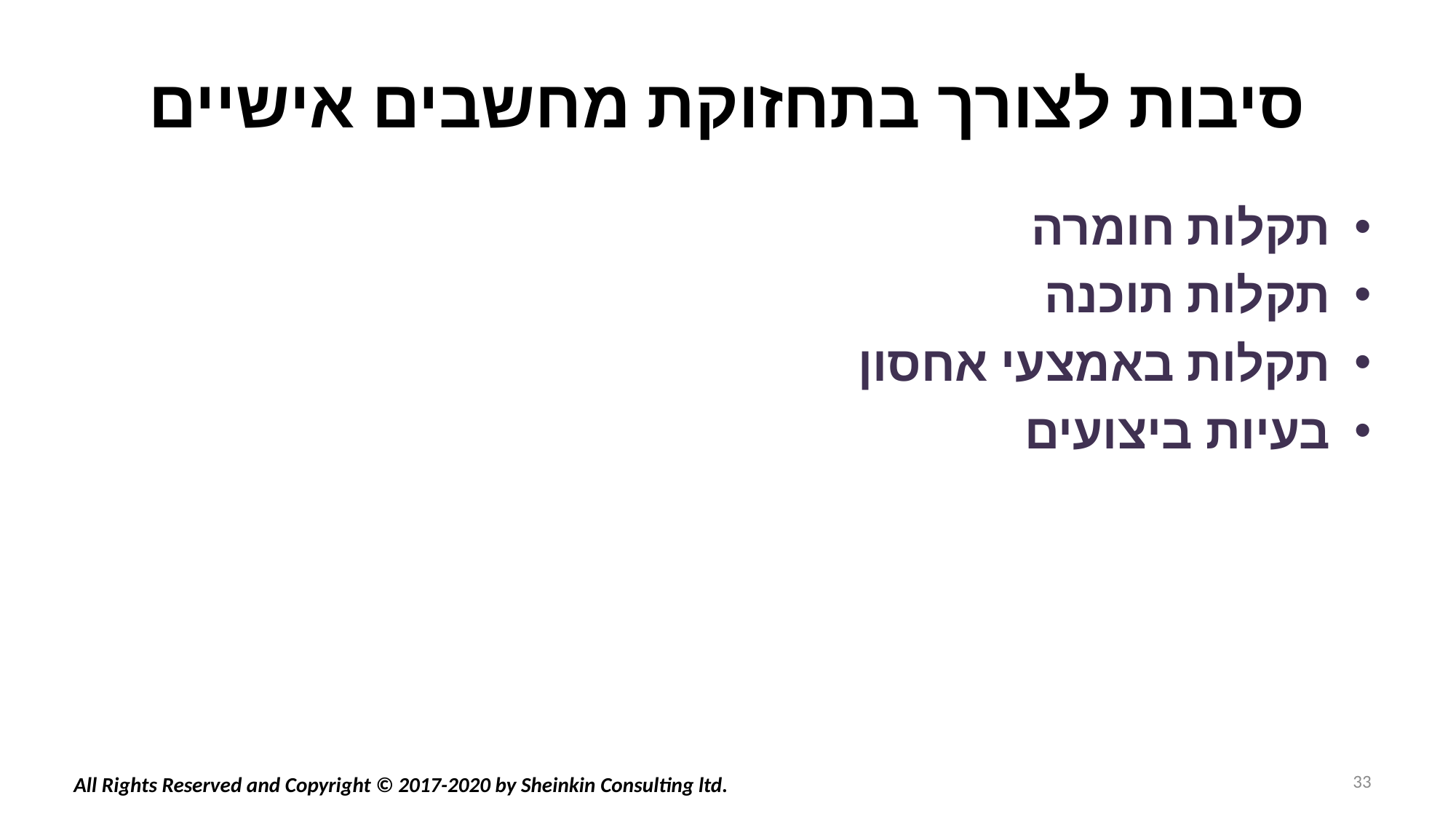

# סיבות לצורך בתחזוקת מחשבים אישיים
תקלות חומרה
תקלות תוכנה
תקלות באמצעי אחסון
בעיות ביצועים
33